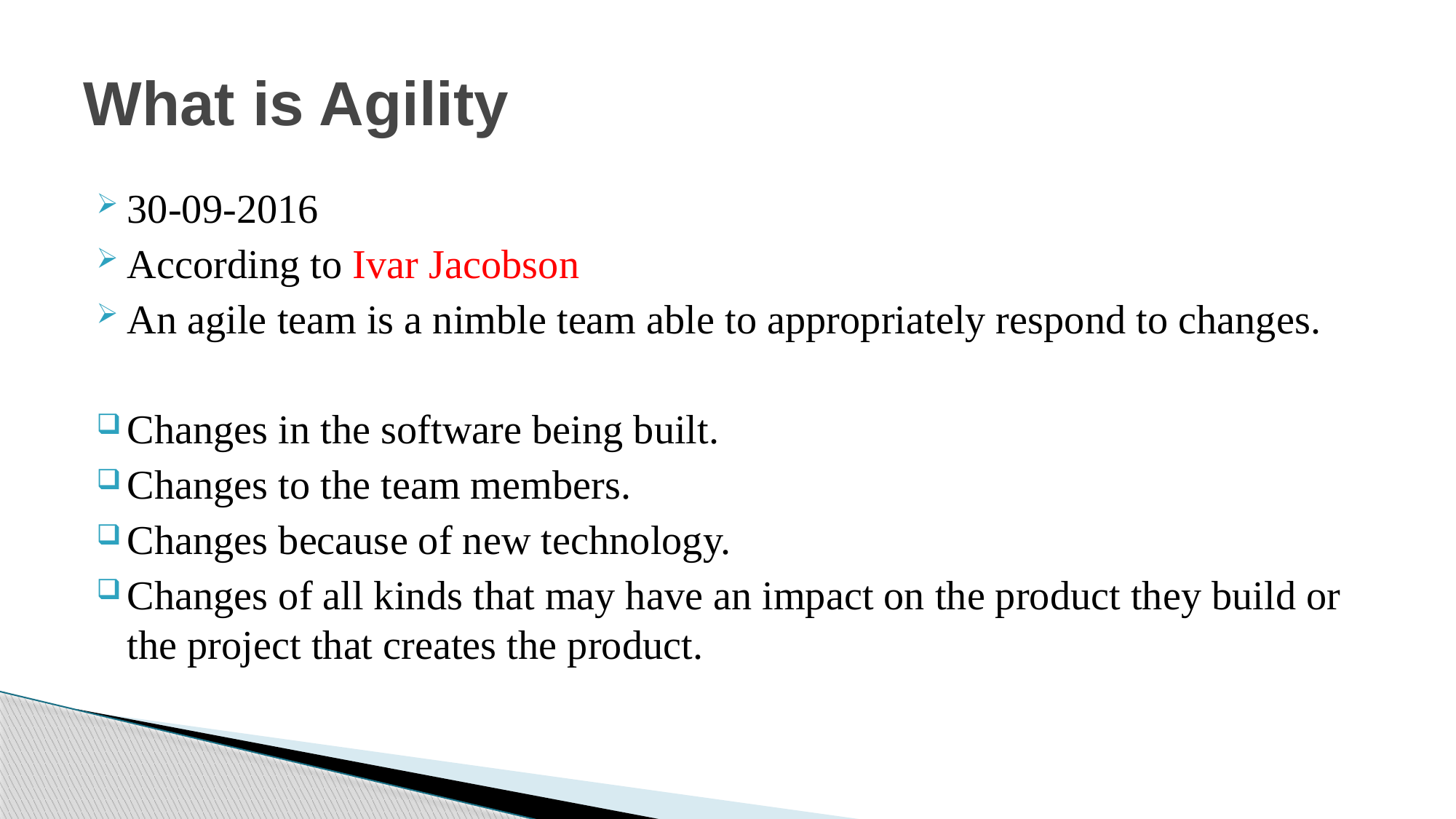

# What is Agility
30-09-2016
According to Ivar Jacobson
An agile team is a nimble team able to appropriately respond to changes.

Changes in the software being built.
Changes to the team members.
Changes because of new technology.
Changes of all kinds that may have an impact on the product they build or the project that creates the product.